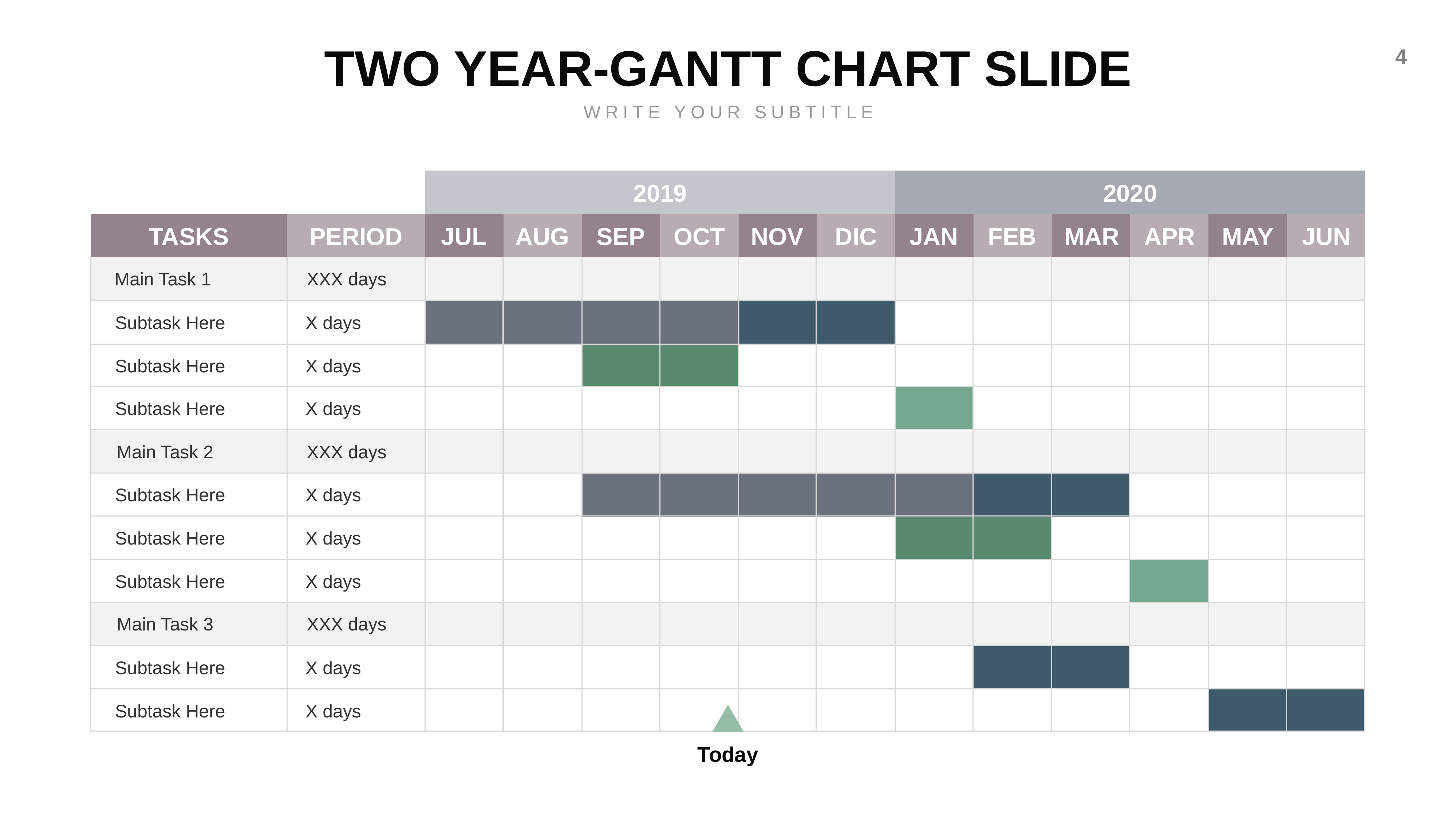

TWO YEAR-GANTT CHART SLIDE
WRITE YOUR SUBTITLE

2019
2020

TASKS
PERIOD
JUL
AUG
SEP
OCT
NOV
DIC
JAN
FEB
MAR
APR
MAY
JUN

Main Task 1
XXX days

Subtask Here
X days

Subtask Here
X days

Subtask Here
X days

Main Task 2
XXX days

Subtask Here
X days

Subtask Here
X days

Subtask Here
X days

Main Task 3
XXX days

Subtask Here
X days

Subtask Here
X days

Today